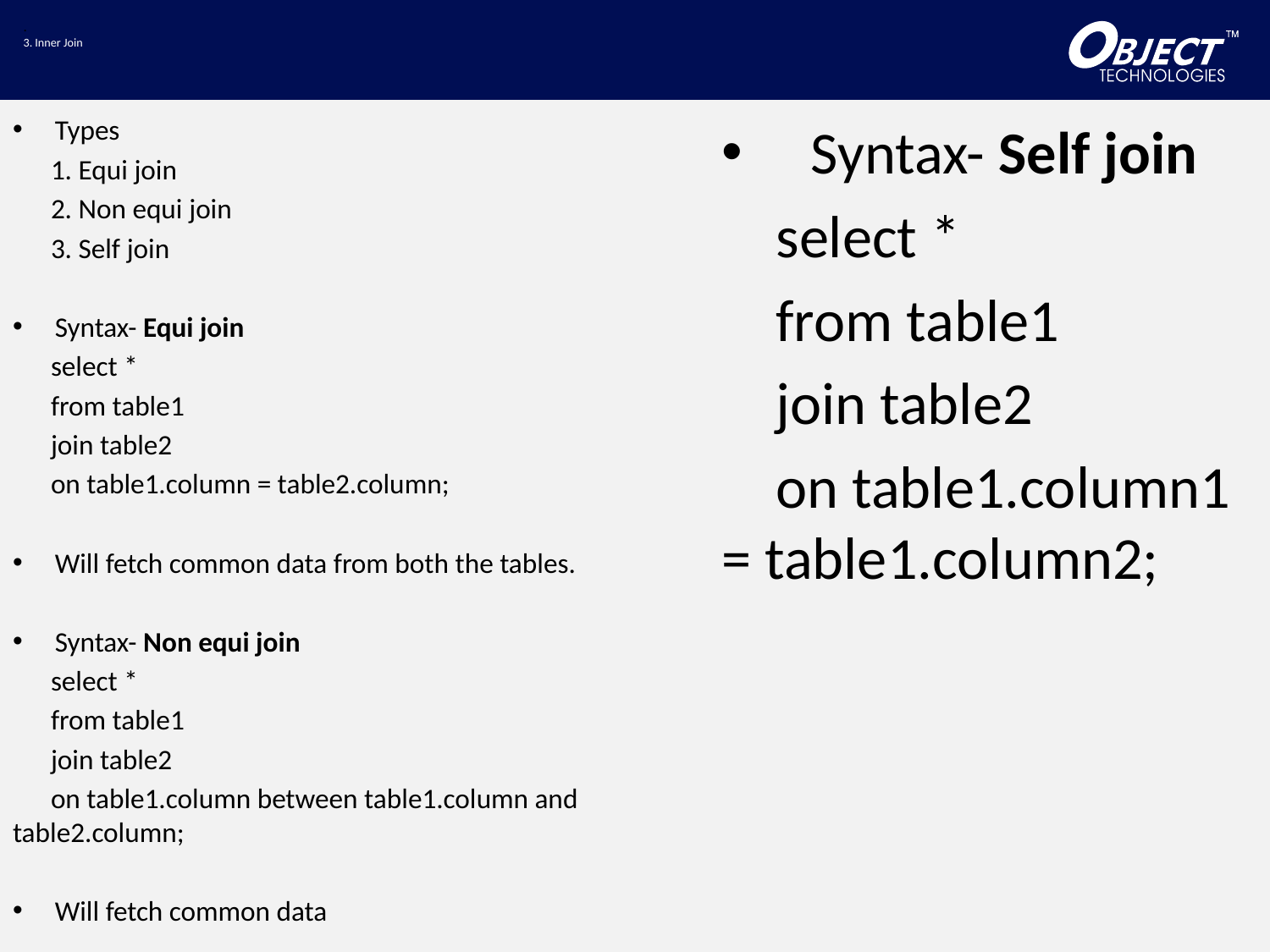

# . 3. Inner Join
Types
      1. Equi join
      2. Non equi join
      3. Self join

Syntax- Equi join
      select *
      from table1
      join table2
      on table1.column = table2.column;

Will fetch common data from both the tables.

Syntax- Non equi join
      select *
      from table1
      join table2
      on table1.column between table1.column and table2.column;

Will fetch common data

Syntax- Self join
    select *
    from table1
    join table2
    on table1.column1 = table1.column2;